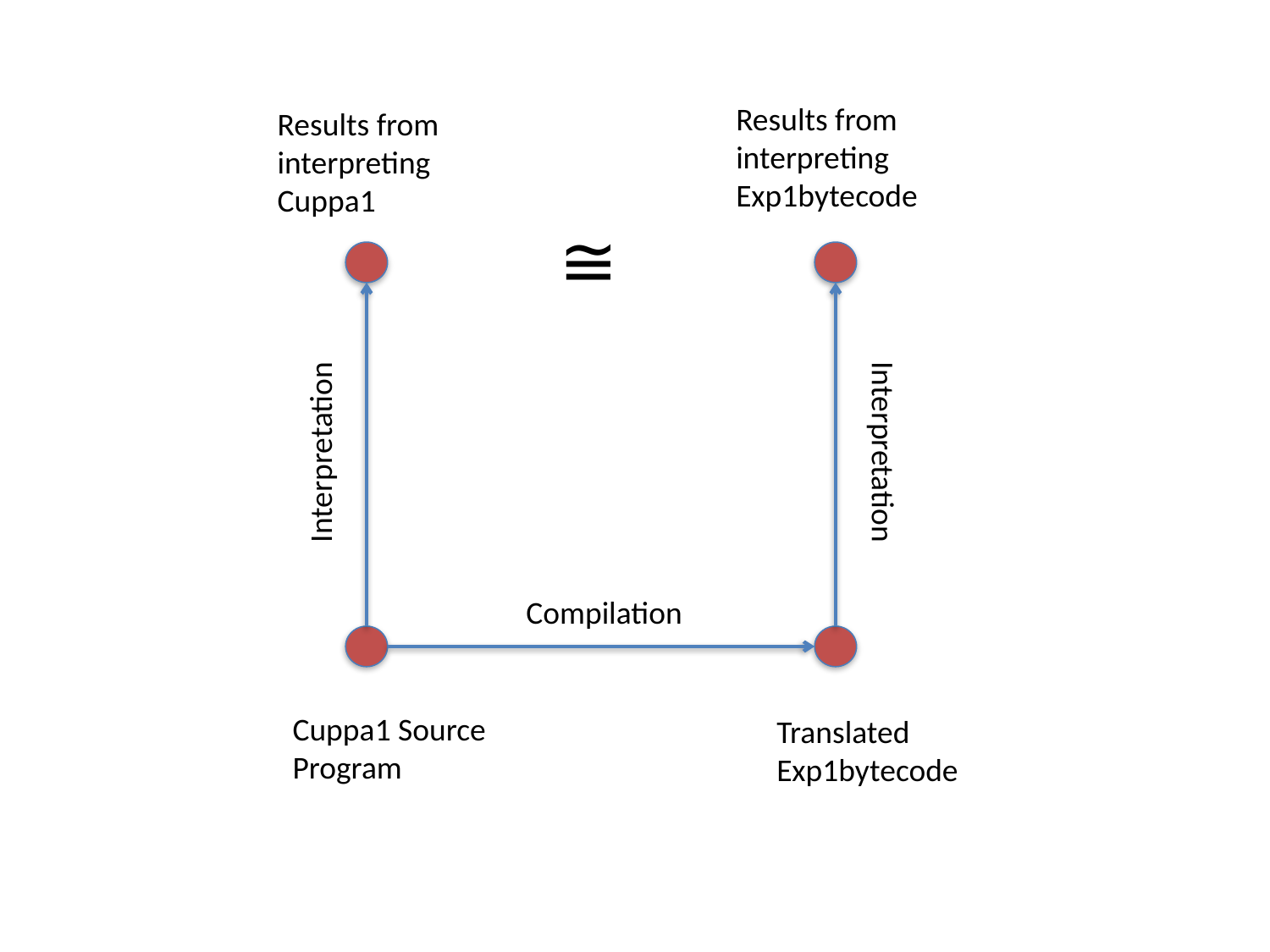

Results from
interpreting
Exp1bytecode
Results from
interpreting
Cuppa1
≅

Interpretation
Interpretation
Compilation

Cuppa1 Source
Program
Translated
Exp1bytecode